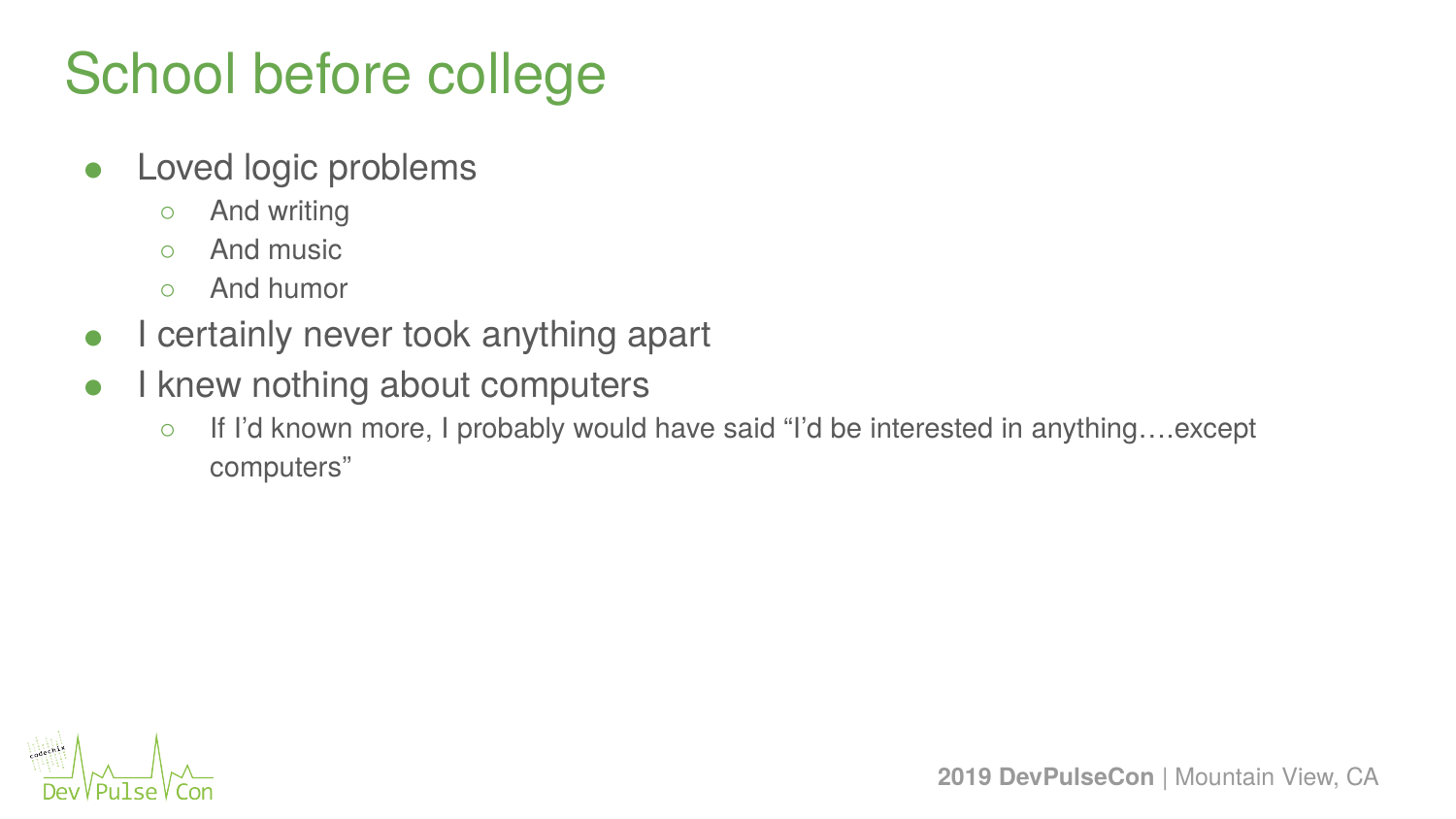

# School before college
Loved logic problems
And writing
And music
And humor
I certainly never took anything apart
I knew nothing about computers
If I’d known more, I probably would have said “I’d be interested in anything….except computers”